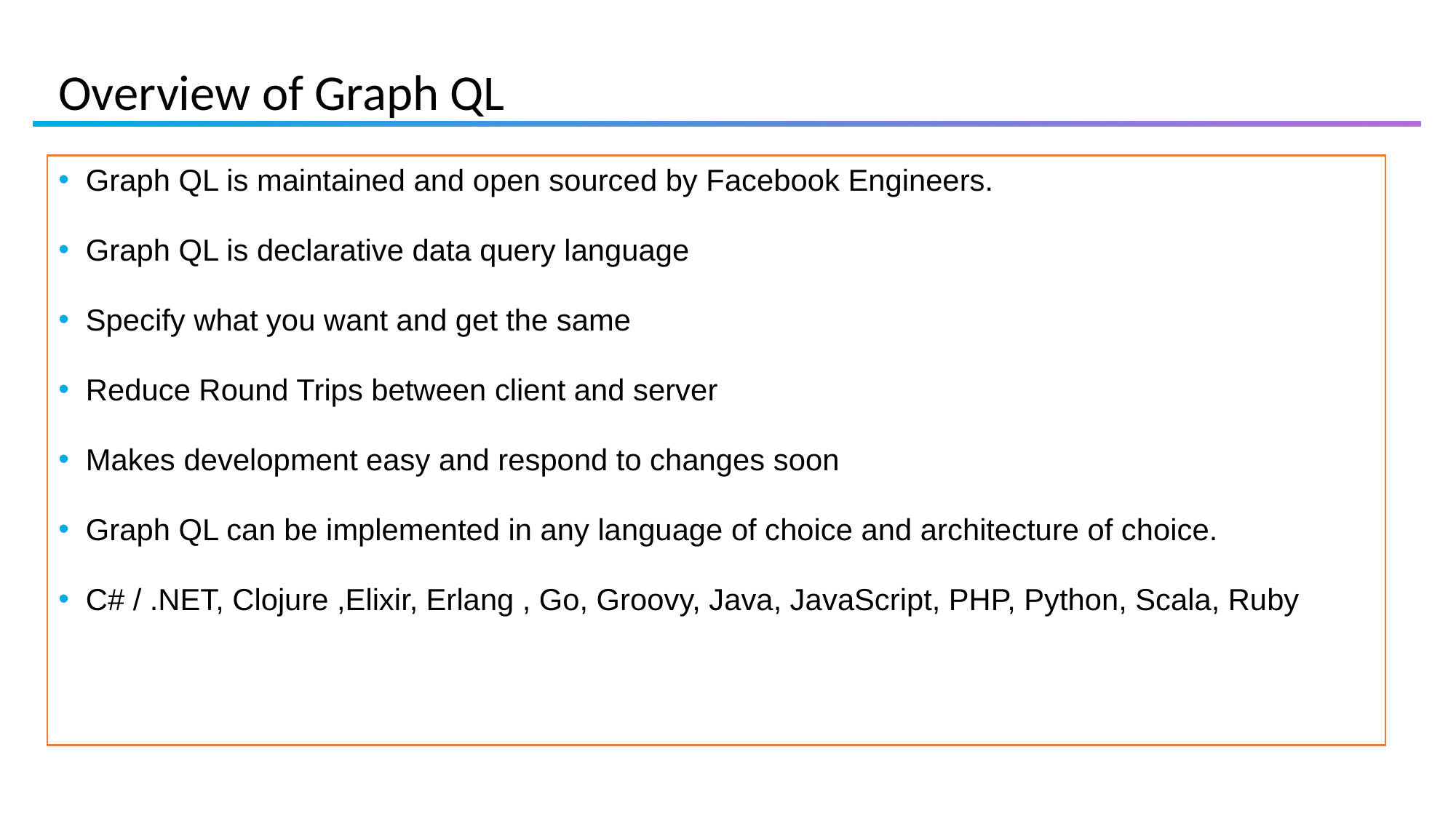

# Overview of Graph QL
Graph QL is maintained and open sourced by Facebook Engineers.
Graph QL is declarative data query language
Specify what you want and get the same
Reduce Round Trips between client and server
Makes development easy and respond to changes soon
Graph QL can be implemented in any language of choice and architecture of choice.
C# / .NET, Clojure ,Elixir, Erlang , Go, Groovy, Java, JavaScript, PHP, Python, Scala, Ruby